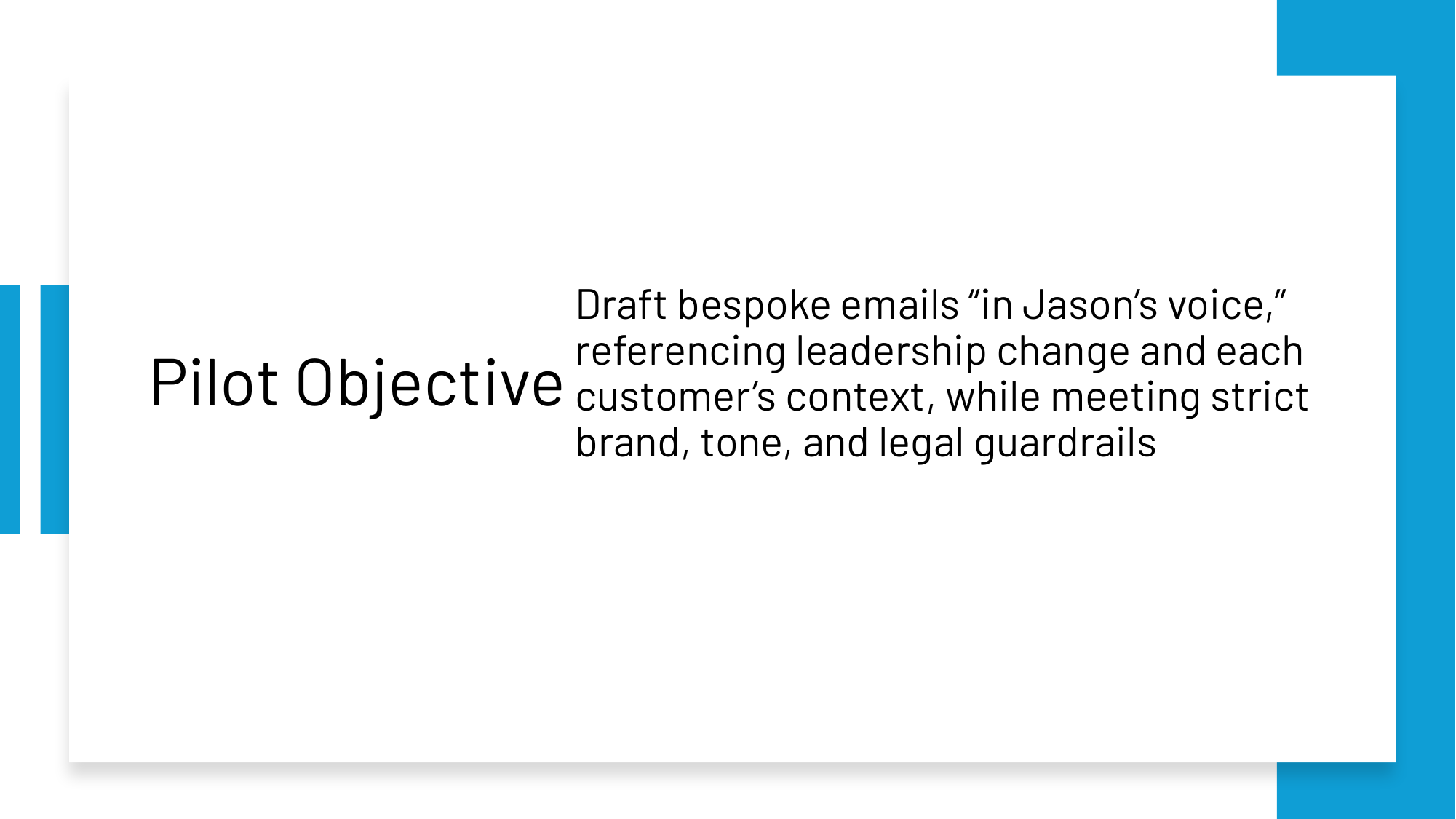

# Pilot Objective
Draft bespoke emails “in Jason’s voice,” referencing leadership change and each customer’s context, while meeting strict brand, tone, and legal guardrails